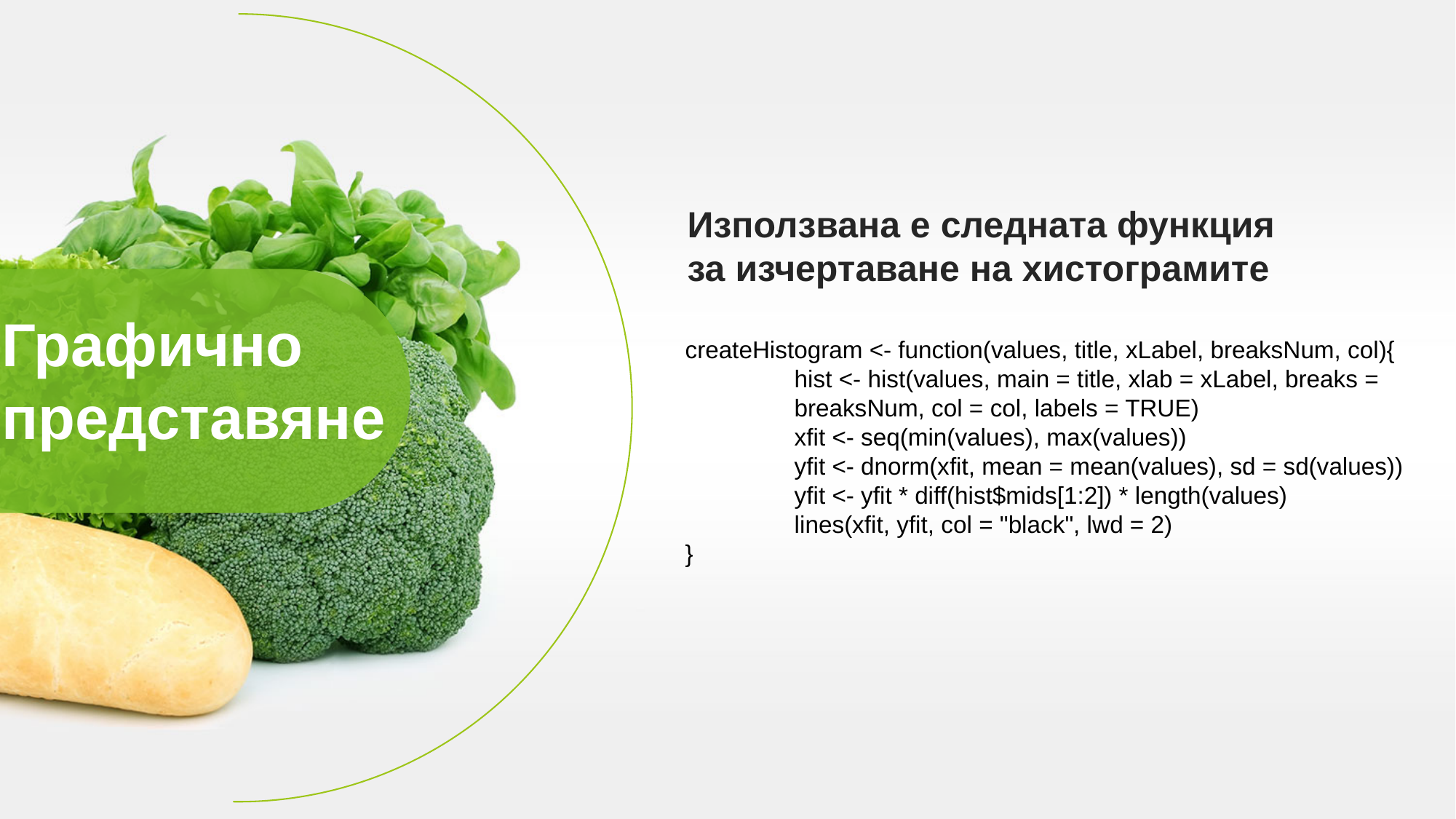

Използвана е следната функция за изчертаване на хистограмите
createHistogram <- function(values, title, xLabel, breaksNum, col){
    	hist <- hist(values, main = title, xlab = xLabel, breaks = 	breaksNum, col = col, labels = TRUE)
    	xfit <- seq(min(values), max(values))
    	yfit <- dnorm(xfit, mean = mean(values), sd = sd(values))
    	yfit <- yfit * diff(hist$mids[1:2]) * length(values)
    	lines(xfit, yfit, col = "black", lwd = 2)
}

Графично представяне